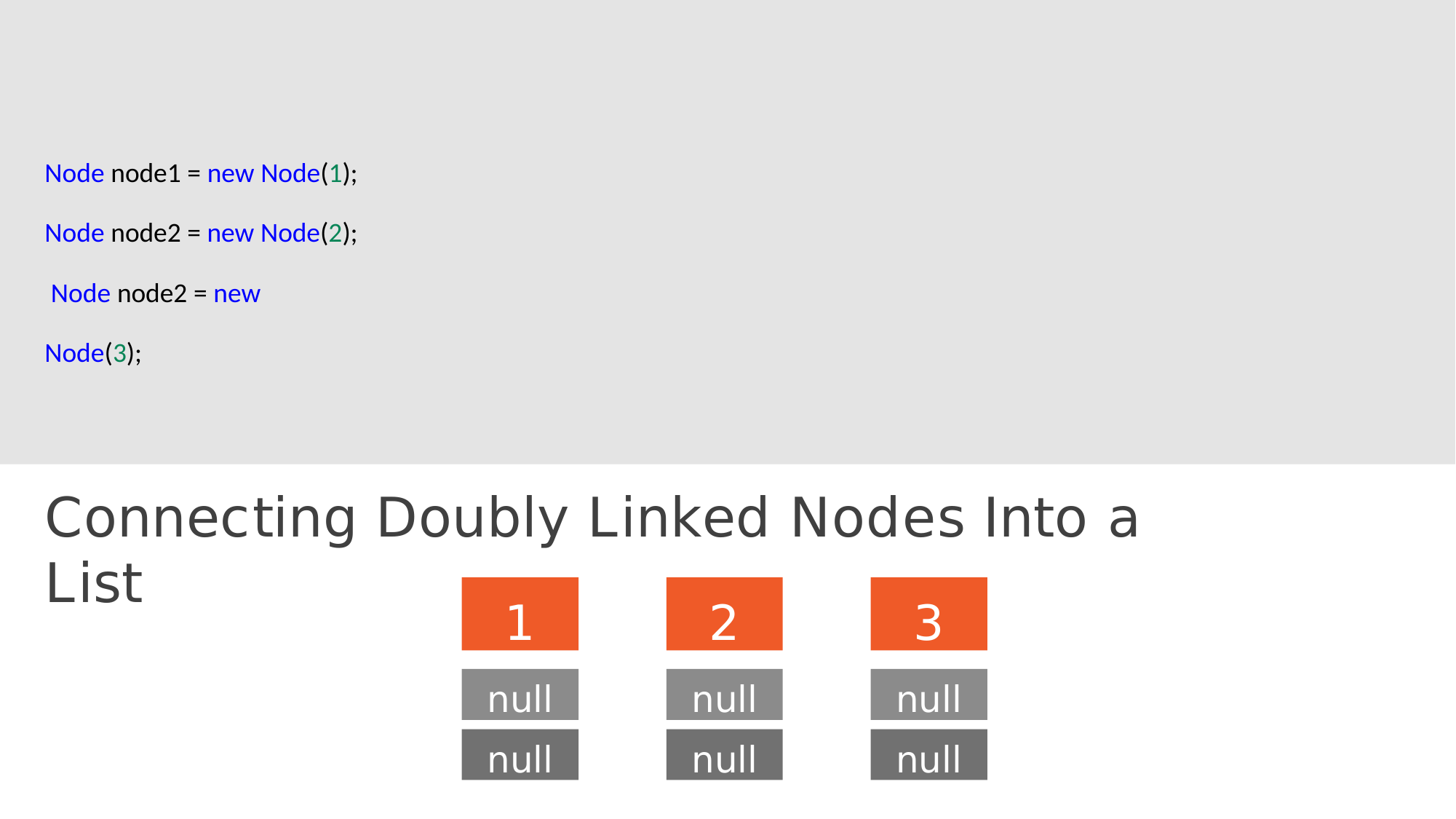

Node node1 = new Node(1);
Node node2 = new Node(2);  Node node2 = new Node(3);
Connecting Doubly Linked Nodes Into a List
1
2
3
null
null
null
null
null
null
14